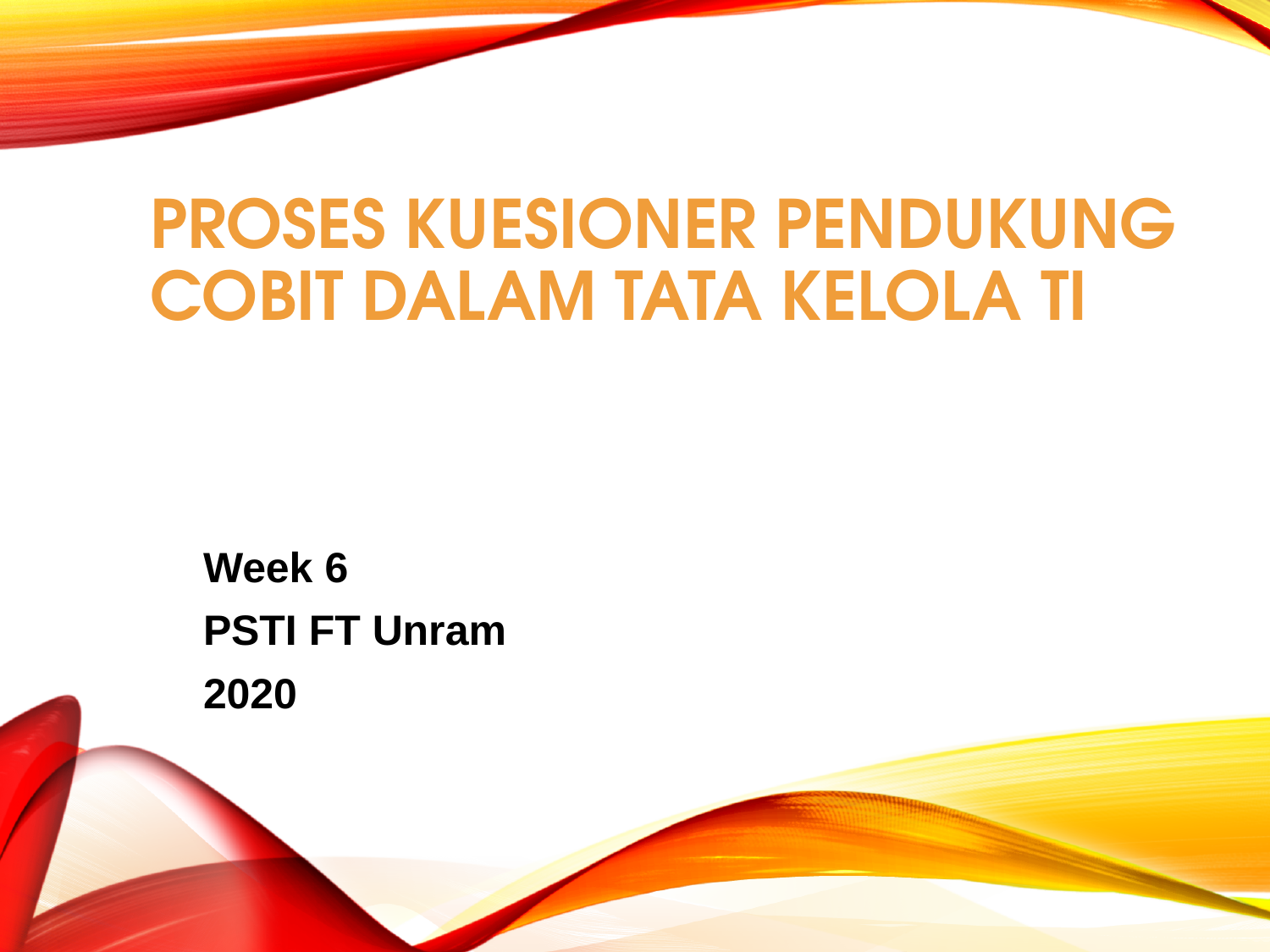

# Proses Kuesioner pendukung COBIT dalam Tata Kelola TI
Week 6
PSTI FT Unram
2020